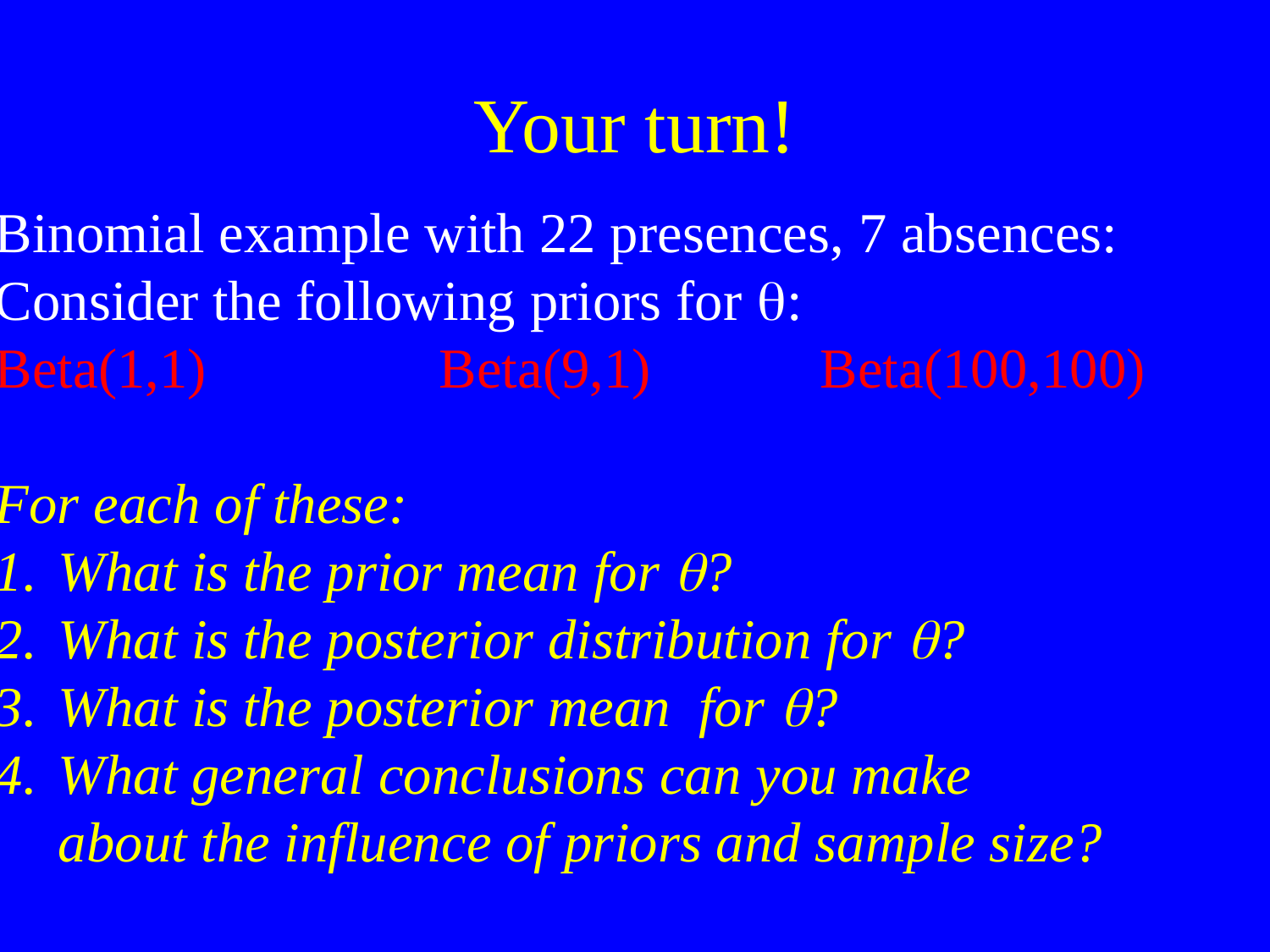

# Your turn!
Binomial example with 22 presences, 7 absences:
Consider the following priors for θ:
Beta(1,1)		Beta(9,1)		Beta(100,100)

For each of these:
What is the prior mean for θ?
What is the posterior distribution for θ?
What is the posterior mean  for θ?
What general conclusions can you make
	about the influence of priors and sample size?